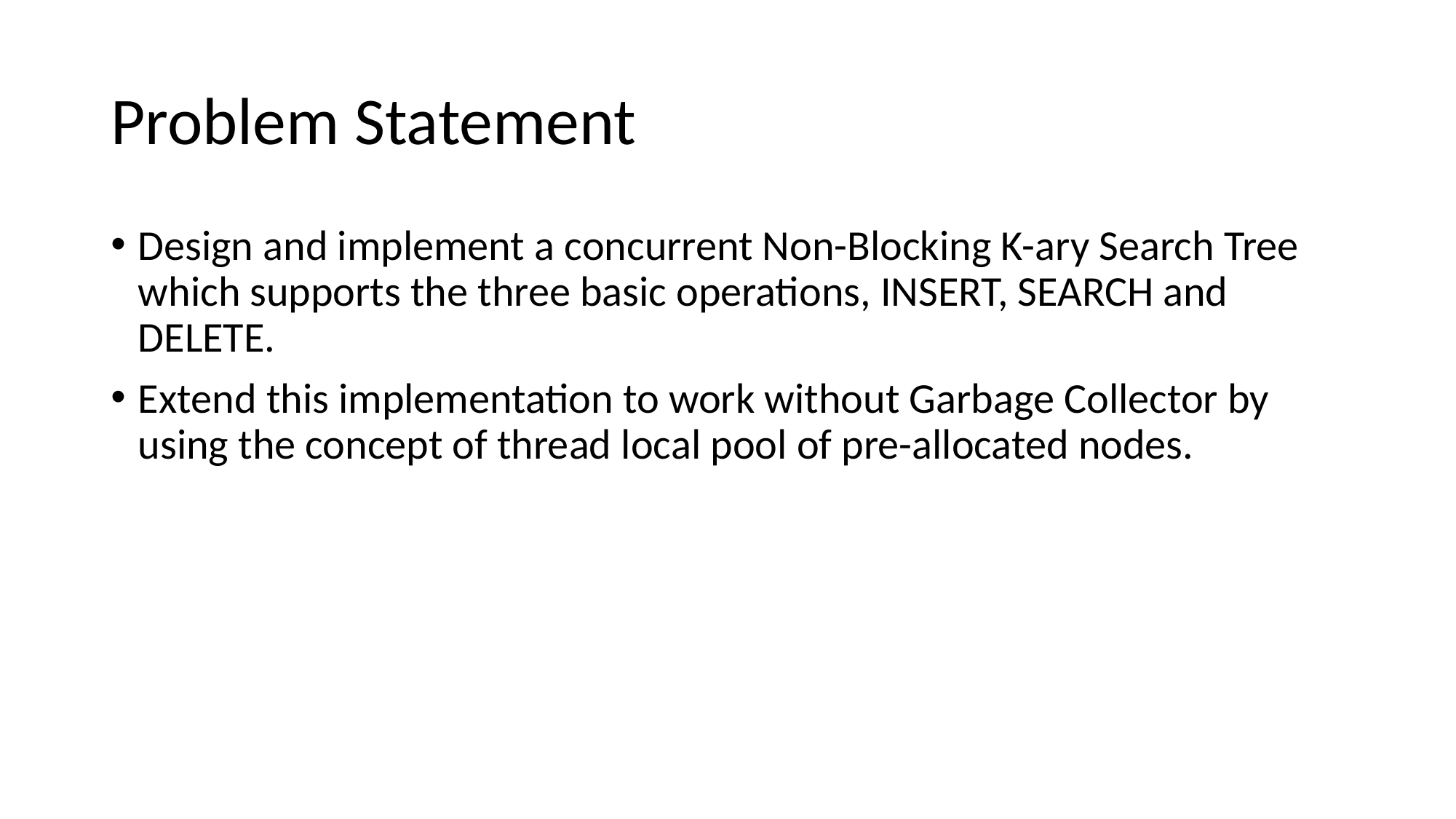

# Problem Statement
Design and implement a concurrent Non-Blocking K-ary Search Tree which supports the three basic operations, INSERT, SEARCH and DELETE.
Extend this implementation to work without Garbage Collector by using the concept of thread local pool of pre-allocated nodes.